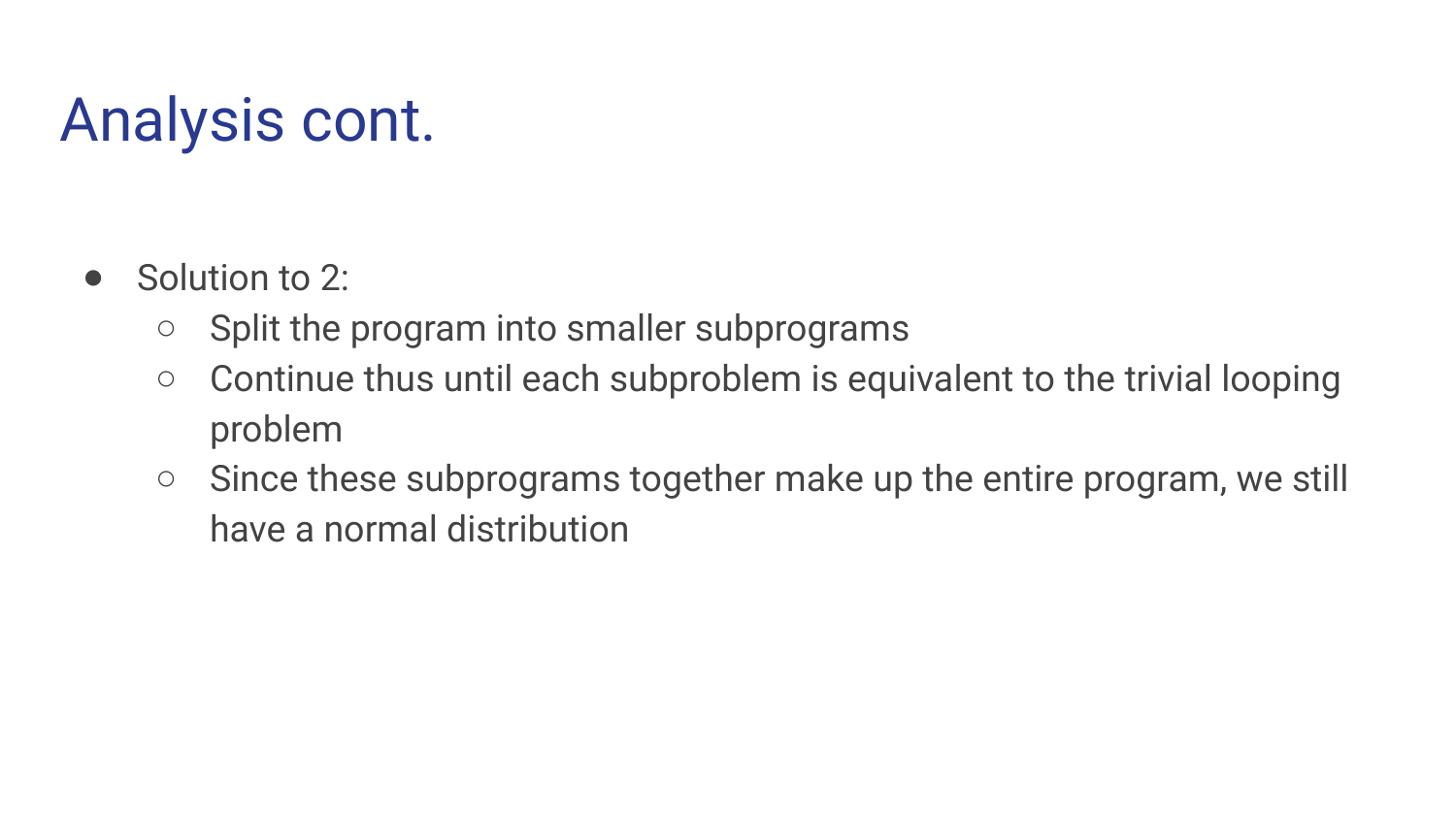

# Analysis cont.
Solution to 2:
Split the program into smaller subprograms
Continue thus until each subproblem is equivalent to the trivial looping problem
Since these subprograms together make up the entire program, we still have a normal distribution